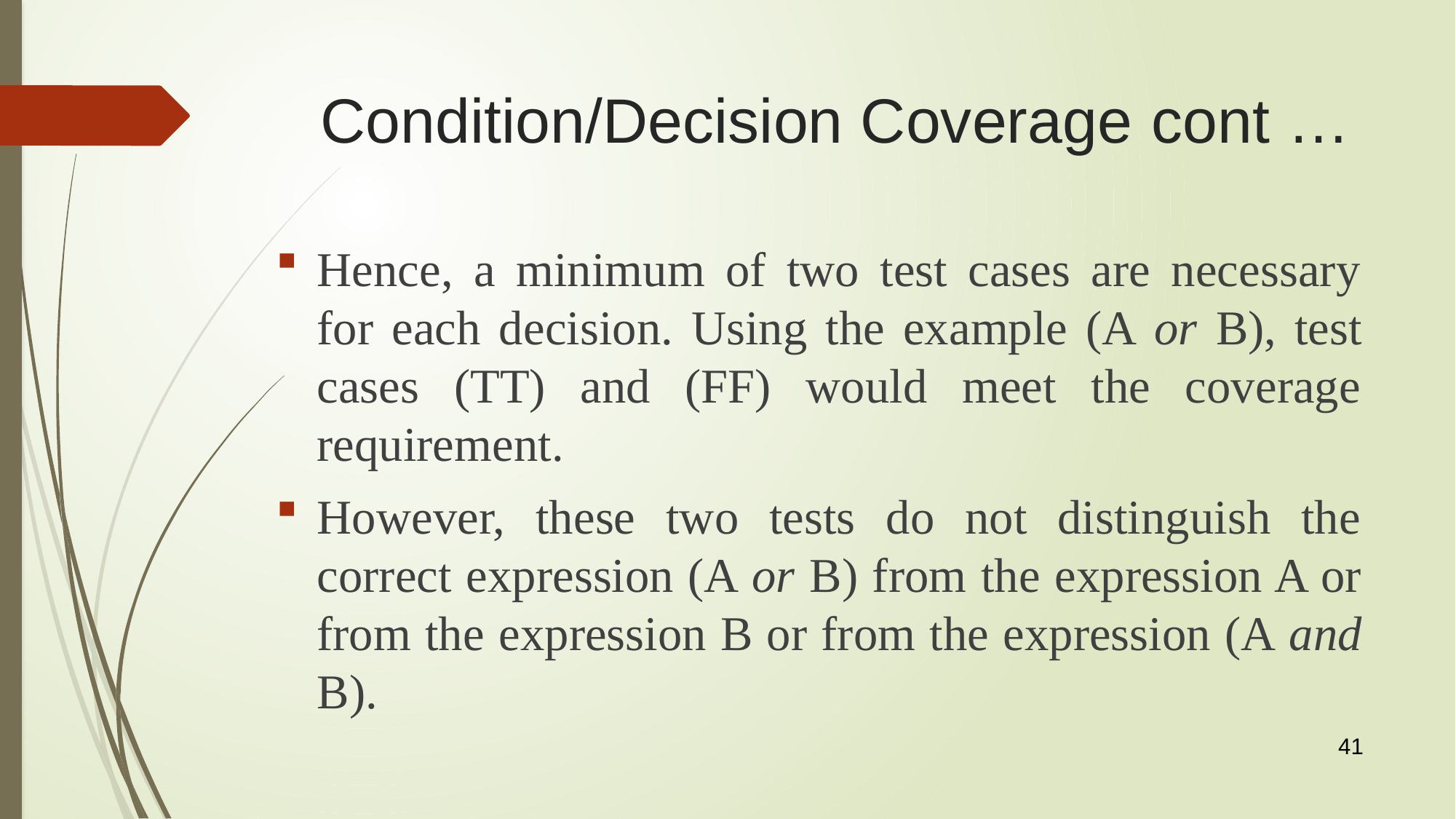

# Condition/Decision Coverage cont …
Hence, a minimum of two test cases are necessary for each decision. Using the example (A or B), test cases (TT) and (FF) would meet the coverage requirement.
However, these two tests do not distinguish the correct expression (A or B) from the expression A or from the expression B or from the expression (A and B).
41